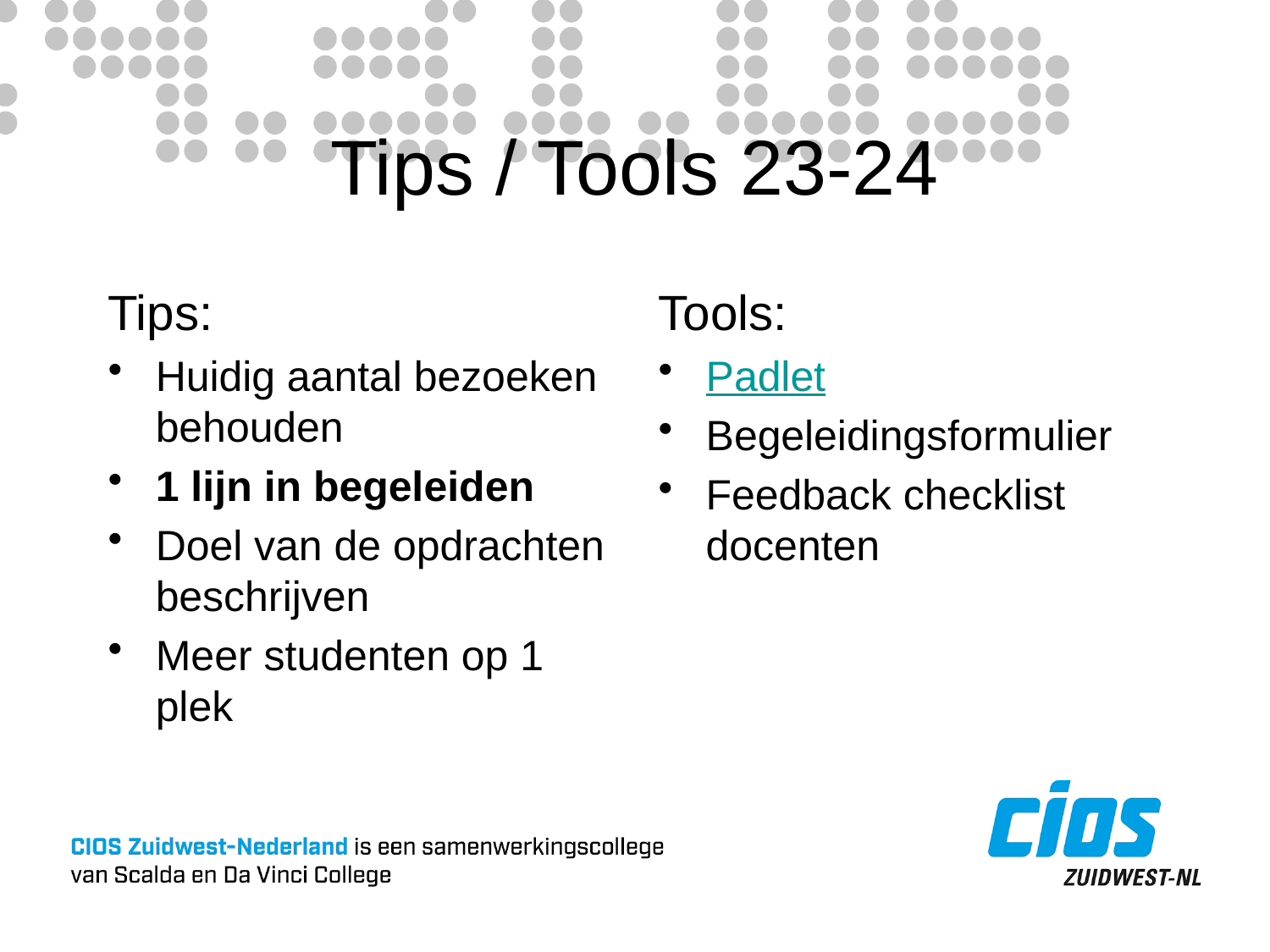

# Tips / Tools 23-24
Tips:
Huidig aantal bezoeken behouden
1 lijn in begeleiden
Doel van de opdrachten beschrijven
Meer studenten op 1 plek
Tools:
Padlet
Begeleidingsformulier
Feedback checklist docenten